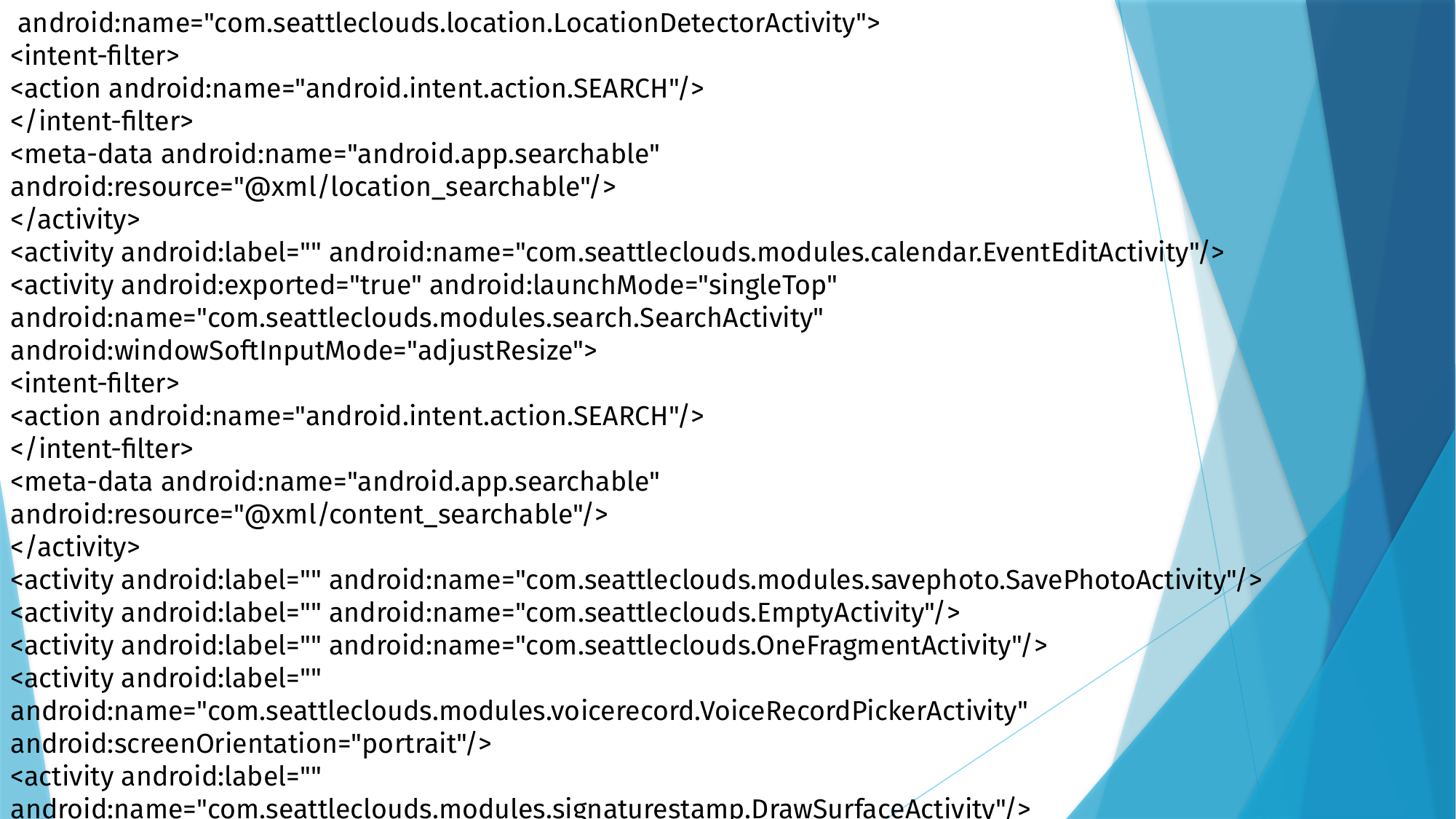

android:name="com.seattleclouds.location.LocationDetectorActivity">
<intent-filter>
<action android:name="android.intent.action.SEARCH"/>
</intent-filter>
<meta-data android:name="android.app.searchable" android:resource="@xml/location_searchable"/>
</activity>
<activity android:label="" android:name="com.seattleclouds.modules.calendar.EventEditActivity"/>
<activity android:exported="true" android:launchMode="singleTop" android:name="com.seattleclouds.modules.search.SearchActivity" android:windowSoftInputMode="adjustResize">
<intent-filter>
<action android:name="android.intent.action.SEARCH"/>
</intent-filter>
<meta-data android:name="android.app.searchable" android:resource="@xml/content_searchable"/>
</activity>
<activity android:label="" android:name="com.seattleclouds.modules.savephoto.SavePhotoActivity"/>
<activity android:label="" android:name="com.seattleclouds.EmptyActivity"/>
<activity android:label="" android:name="com.seattleclouds.OneFragmentActivity"/>
<activity android:label="" android:name="com.seattleclouds.modules.voicerecord.VoiceRecordPickerActivity" android:screenOrientation="portrait"/>
<activity android:label="" android:name="com.seattleclouds.modules.signaturestamp.DrawSurfaceActivity"/>
<activity android:label="" android:name="com.seattleclouds.gcm.AnnouncementActivity"/>